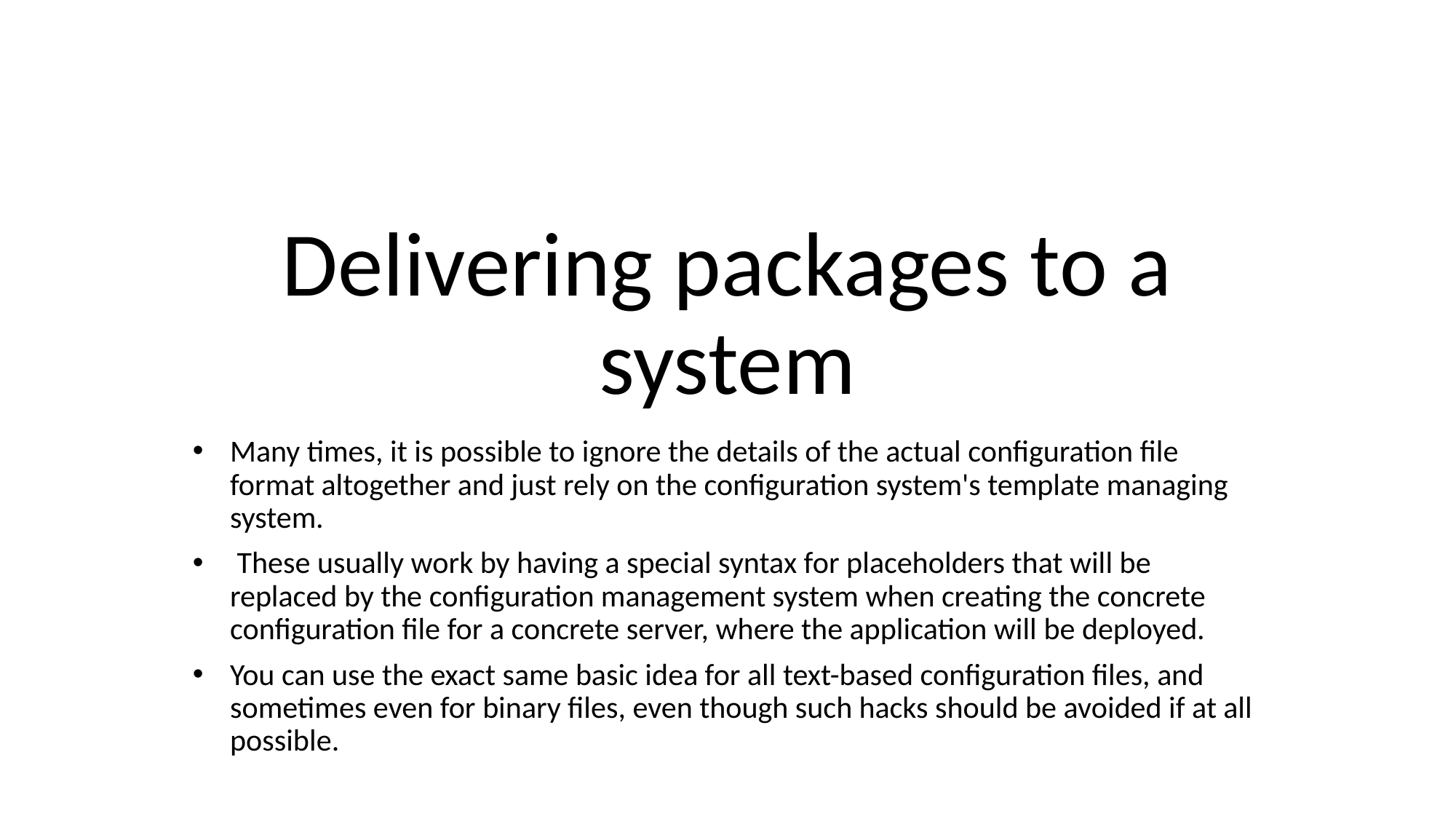

# Delivering packages to a system
Many times, it is possible to ignore the details of the actual configuration file format altogether and just rely on the configuration system's template managing system.
 These usually work by having a special syntax for placeholders that will be replaced by the configuration management system when creating the concrete configuration file for a concrete server, where the application will be deployed.
You can use the exact same basic idea for all text-based configuration files, and sometimes even for binary files, even though such hacks should be avoided if at all possible.